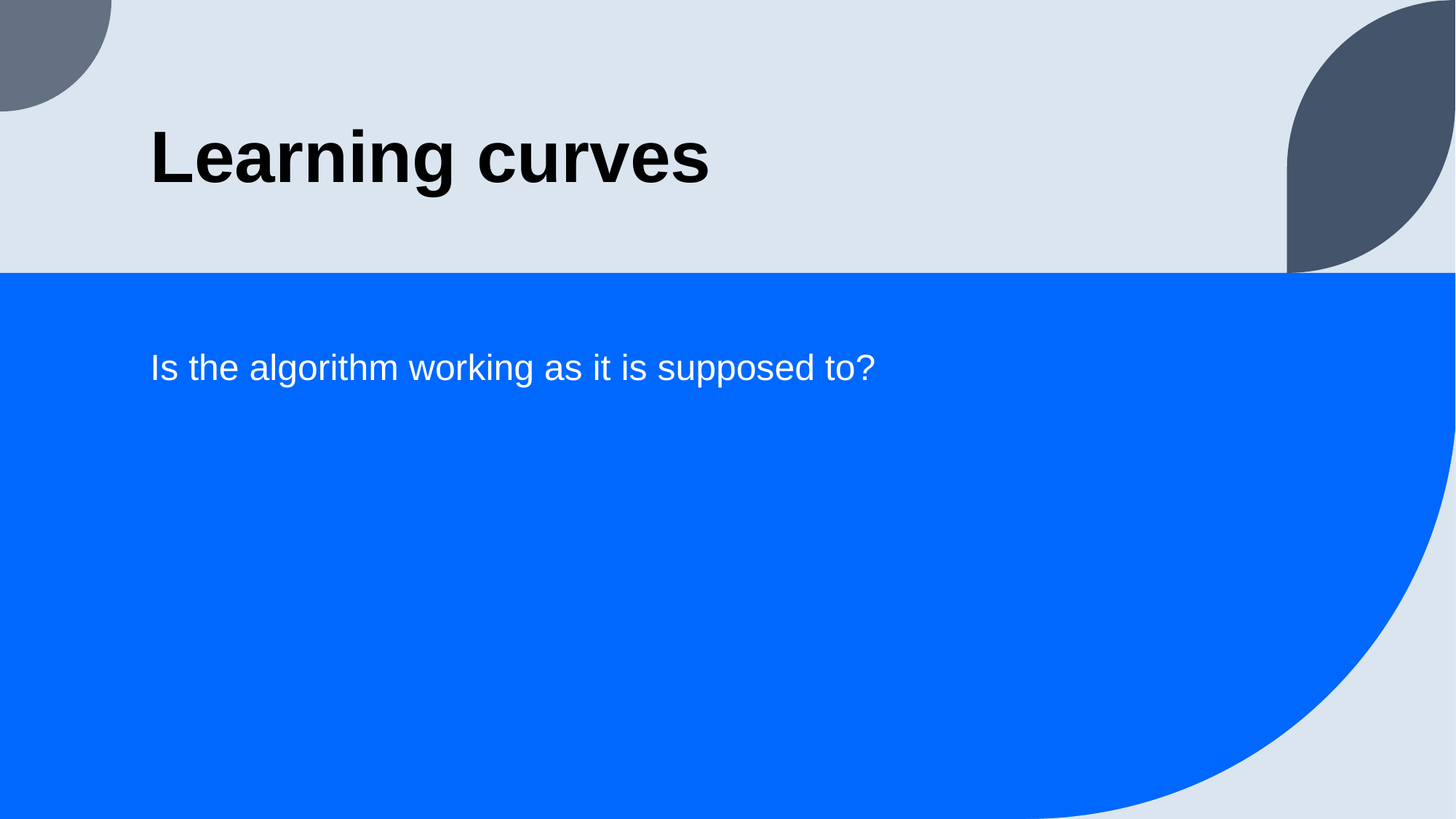

# Learning curves
Is the algorithm working as it is supposed to?